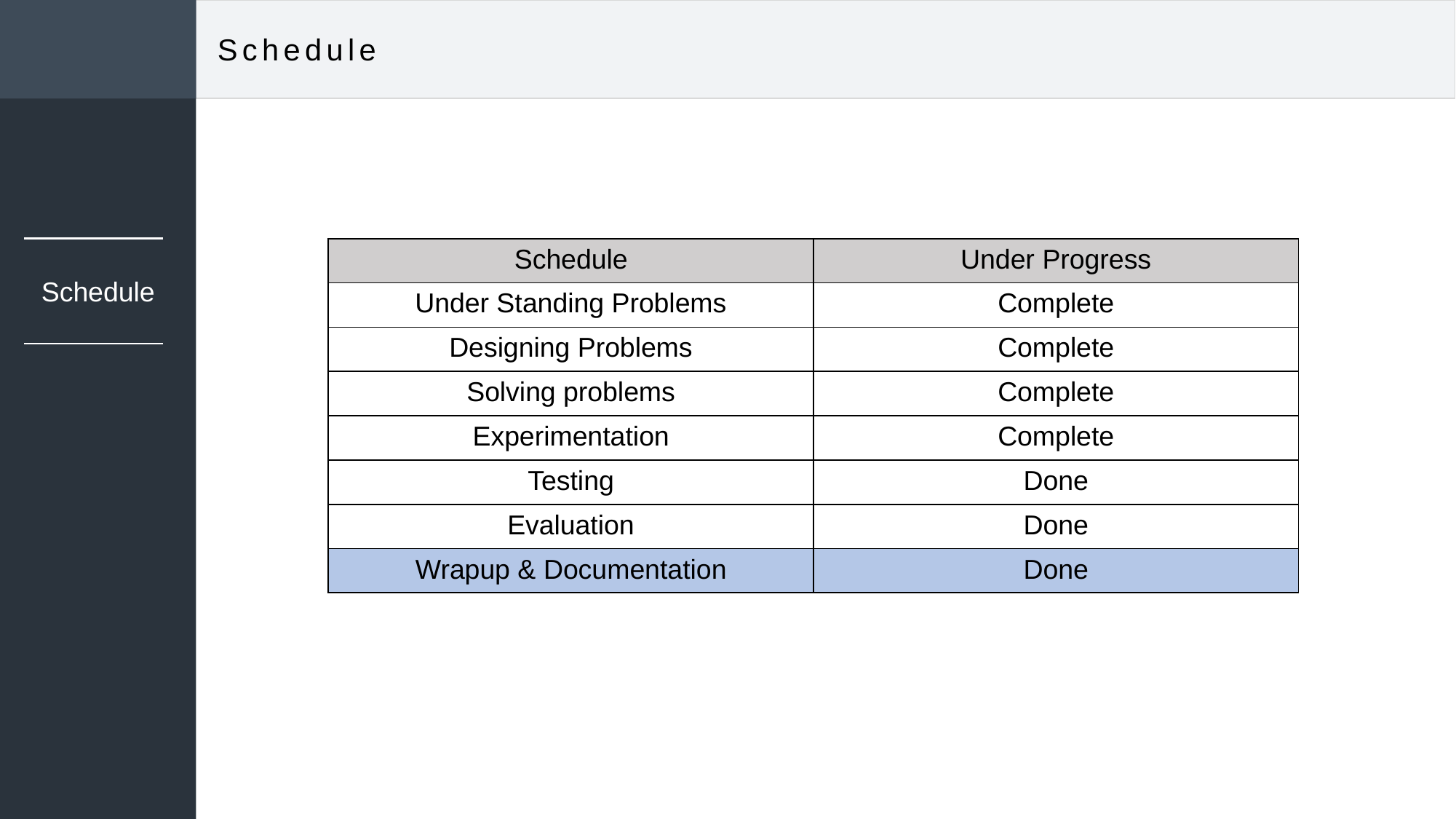

Schedule
| Schedule | Under Progress |
| --- | --- |
| Under Standing Problems | Complete |
| Designing Problems | Complete |
| Solving problems | Complete |
| Experimentation | Complete |
| Testing | Done |
| Evaluation | Done |
| Wrapup & Documentation | Done |
Schedule